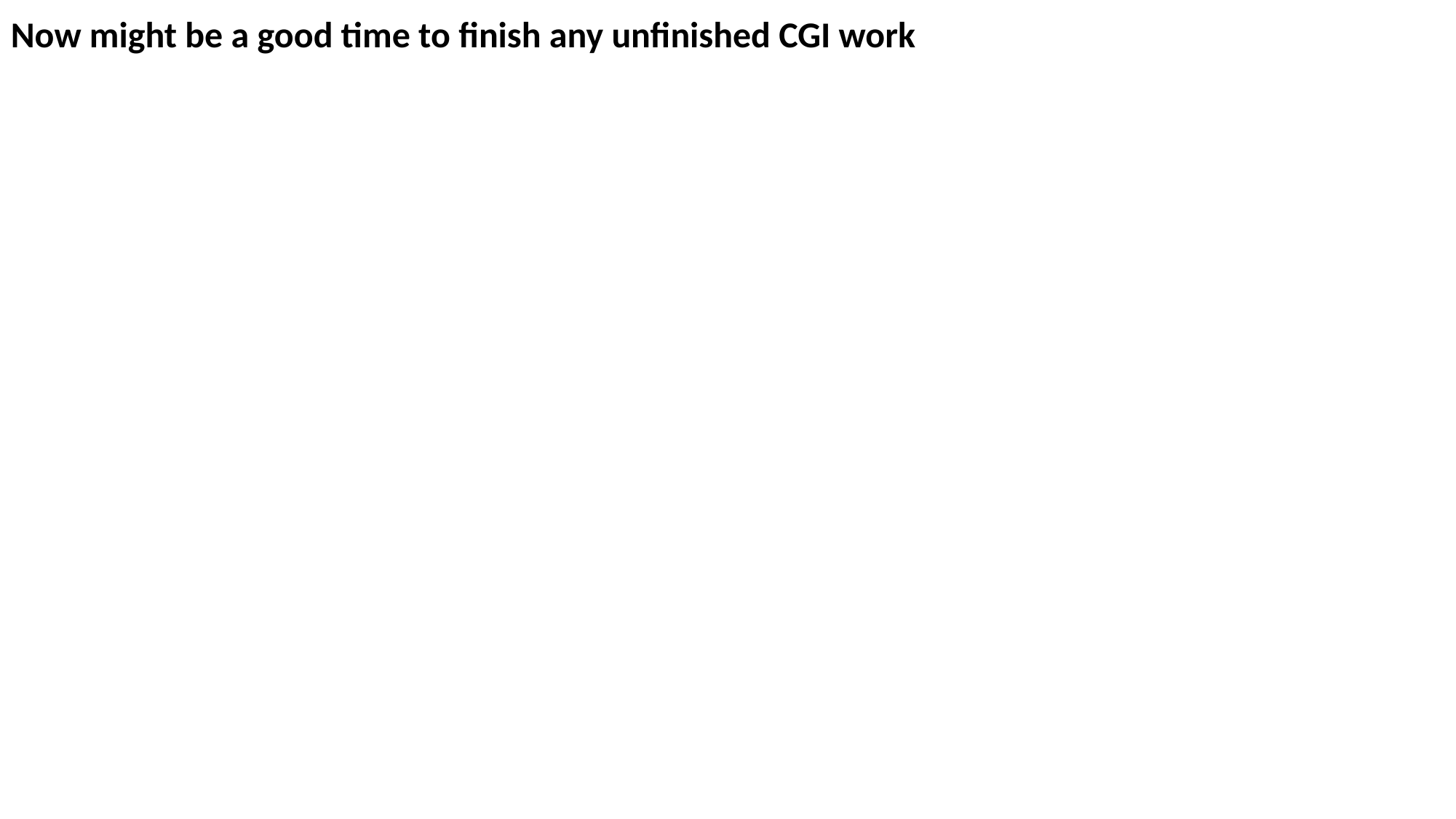

Now might be a good time to finish any unfinished CGI work